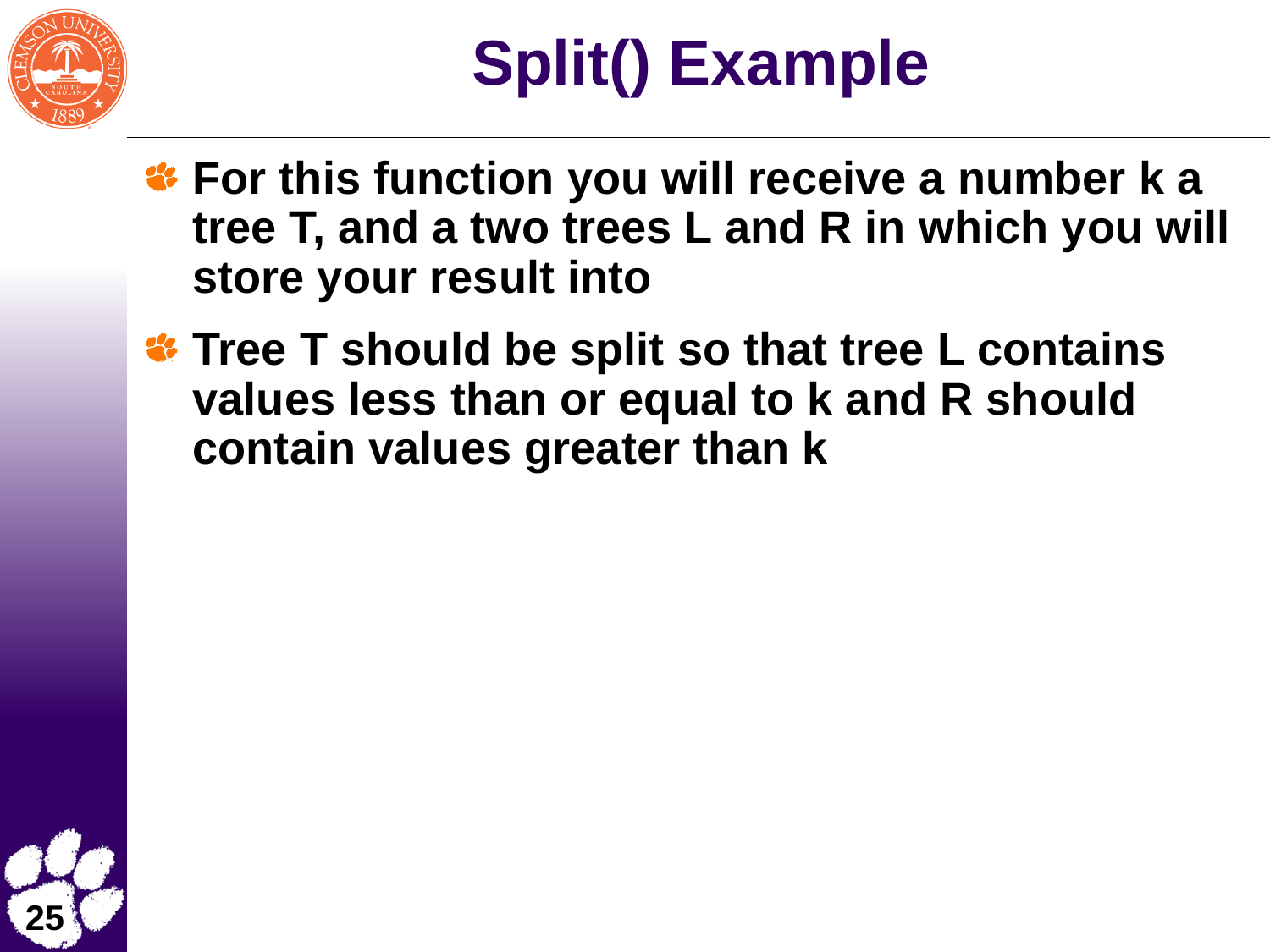

# Split() Example
For this function you will receive a number k a tree T, and a two trees L and R in which you will store your result into
Tree T should be split so that tree L contains values less than or equal to k and R should contain values greater than k